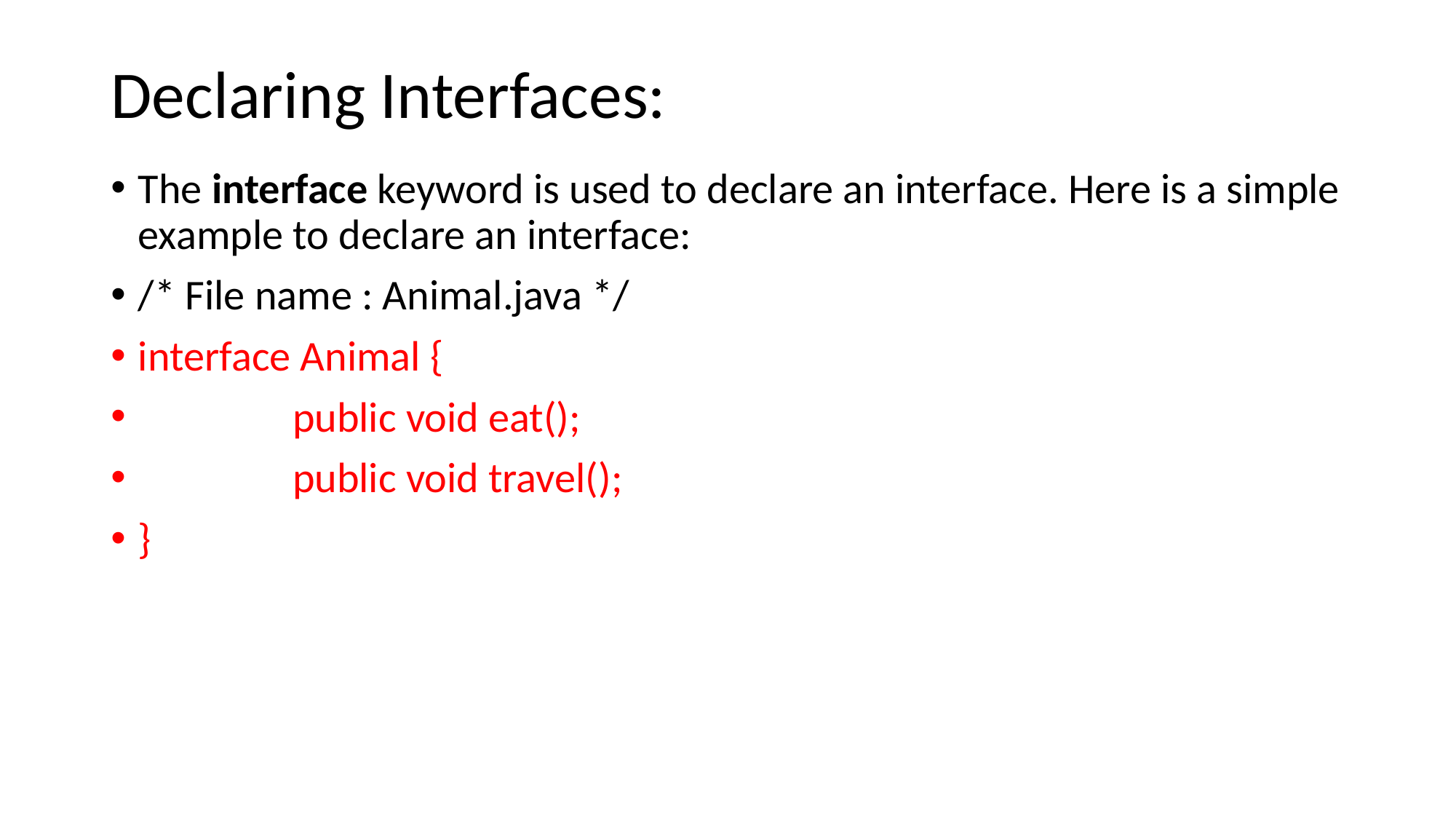

# Declaring Interfaces:
The interface keyword is used to declare an interface. Here is a simple example to declare an interface:
/* File name : Animal.java */
interface Animal {
                public void eat();
                public void travel();
}